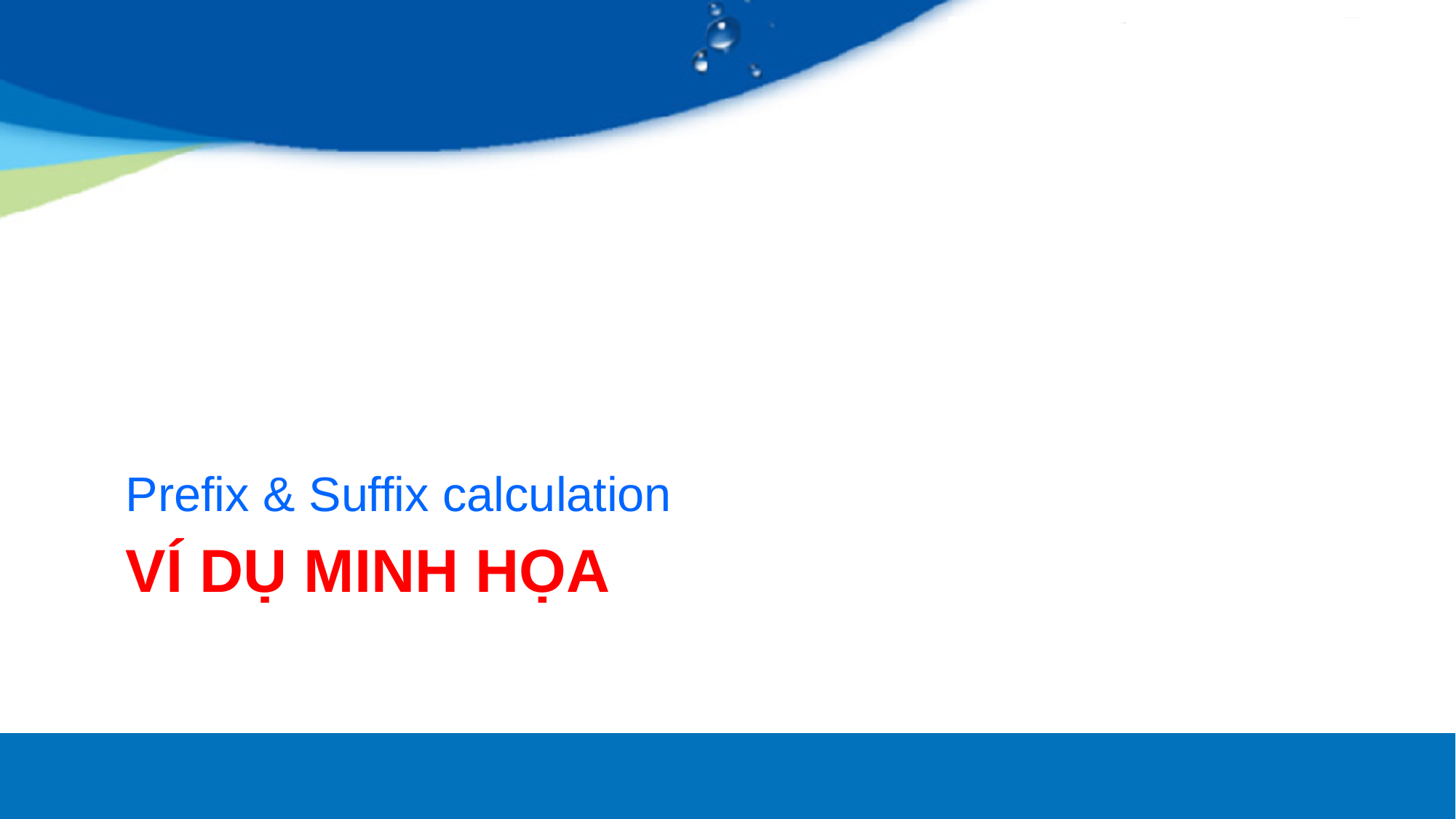

Prefix & Suffix calculation
# Ví dụ minh họa